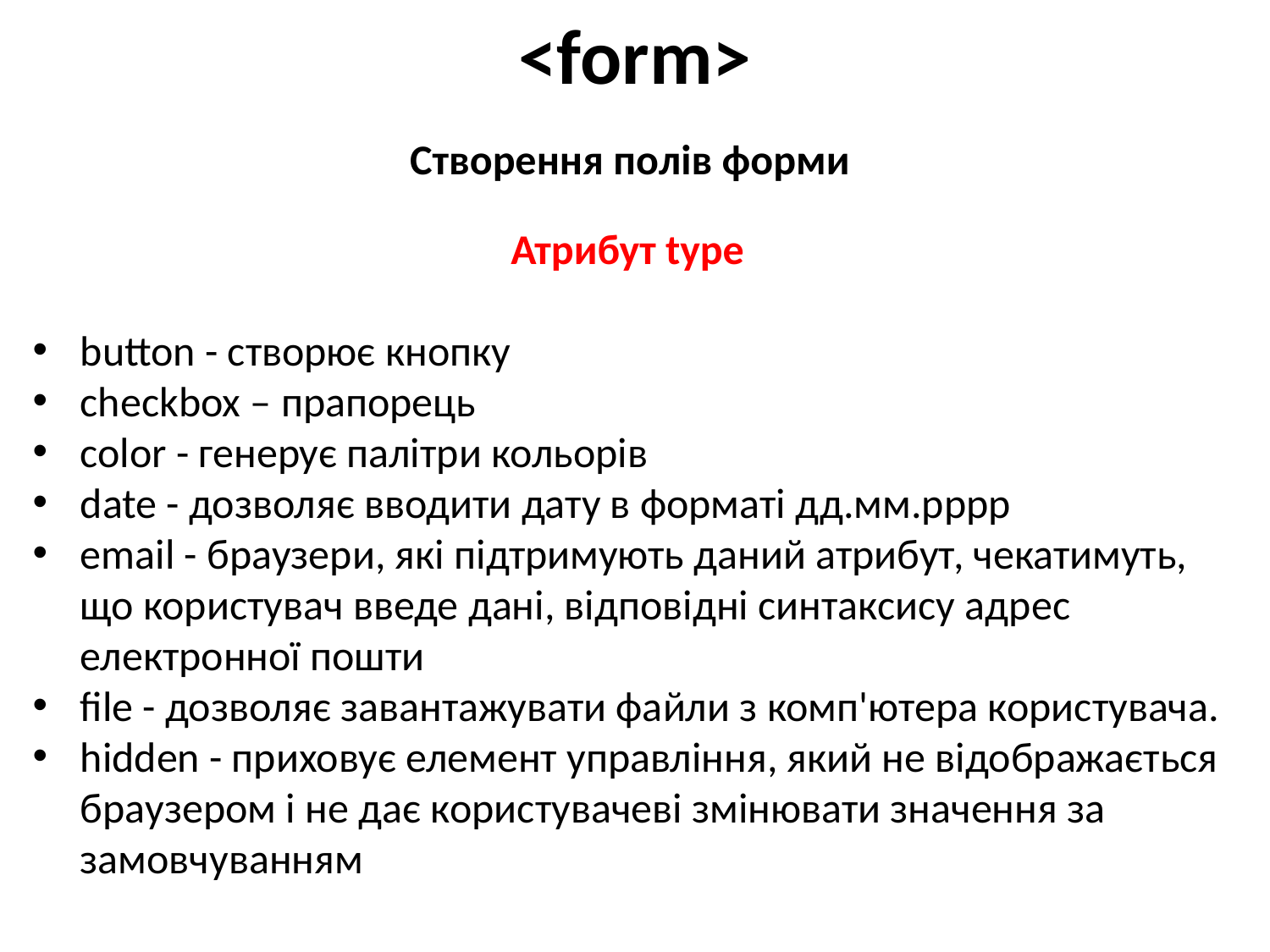

# <form>
Створення полів форми
Атрибут type

button - створює кнопку
checkbox – прапорець
color - генерує палітри кольорів
date - дозволяє вводити дату в форматі дд.мм.рррр
email - браузери, які підтримують даний атрибут, чекатимуть, що користувач введе дані, відповідні синтаксису адрес електронної пошти
file - дозволяє завантажувати файли з комп'ютера користувача.
hidden - приховує елемент управління, який не відображається браузером і не дає користувачеві змінювати значення за замовчуванням